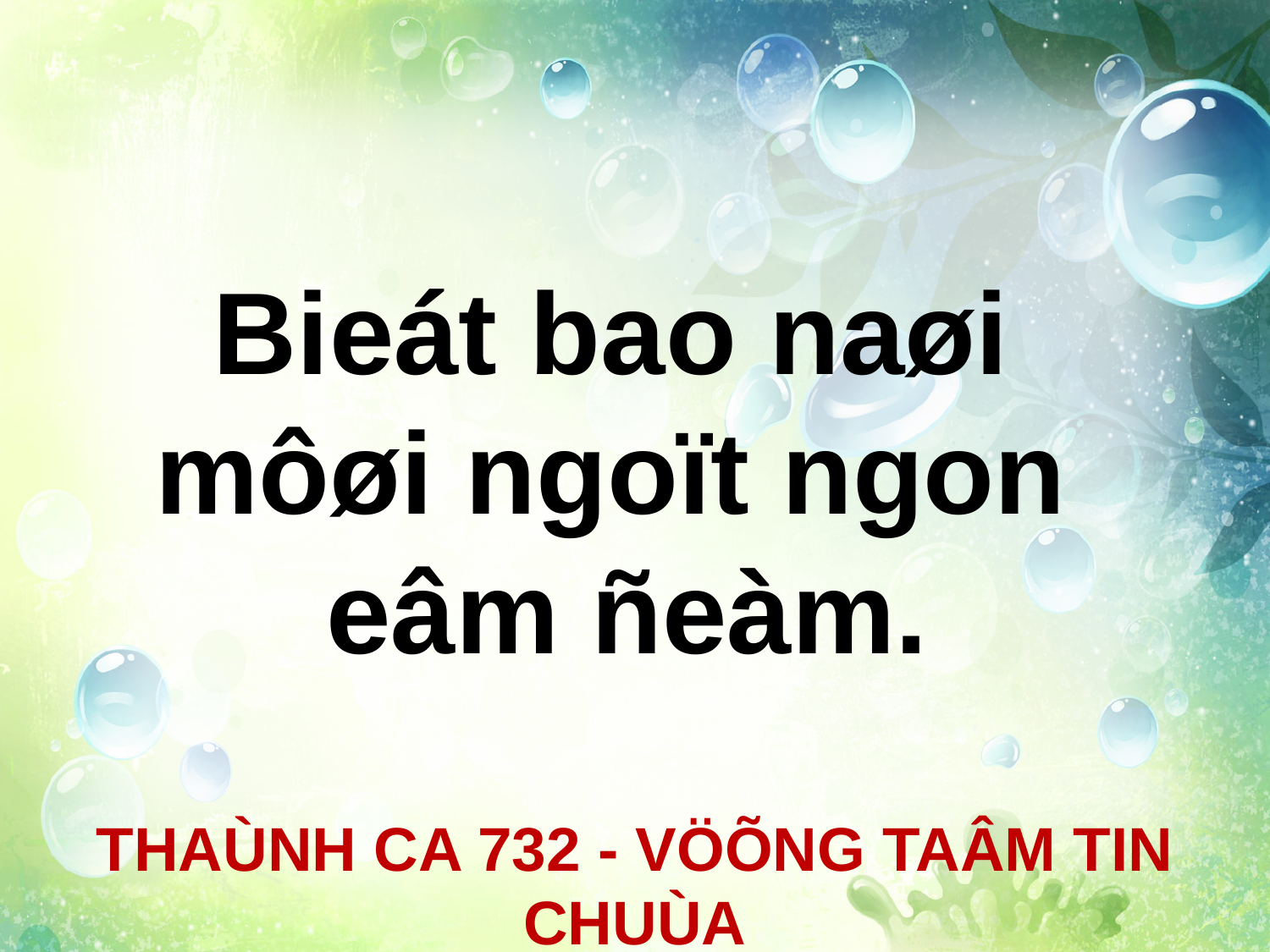

Bieát bao naøi
môøi ngoït ngon
eâm ñeàm.
THAÙNH CA 732 - VÖÕNG TAÂM TIN CHUÙA